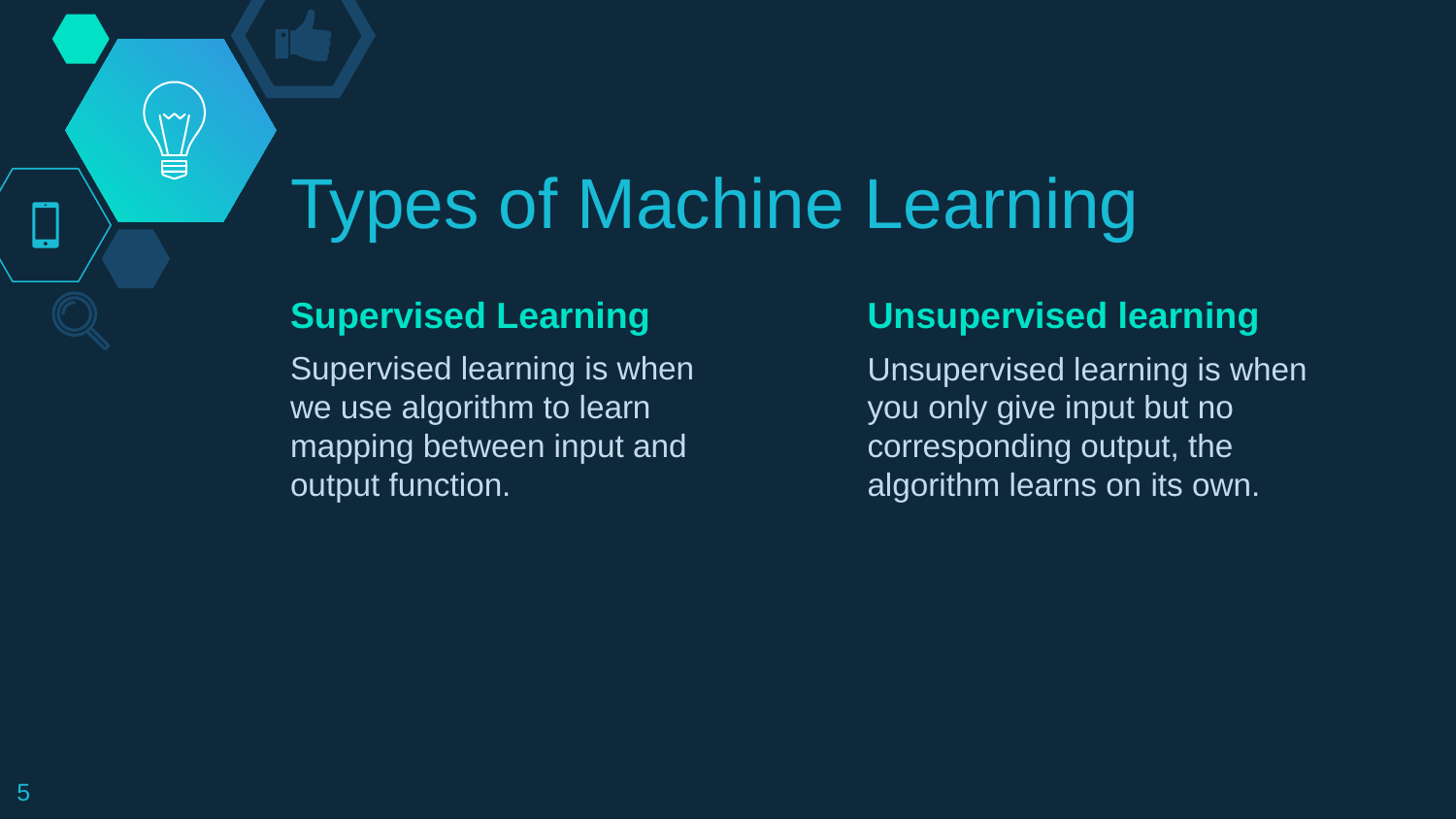

# Types of Machine Learning
Supervised Learning
Supervised learning is when we use algorithm to learn mapping between input and output function.

Unsupervised learning
Unsupervised learning is when you only give input but no corresponding output, the algorithm learns on its own.

5